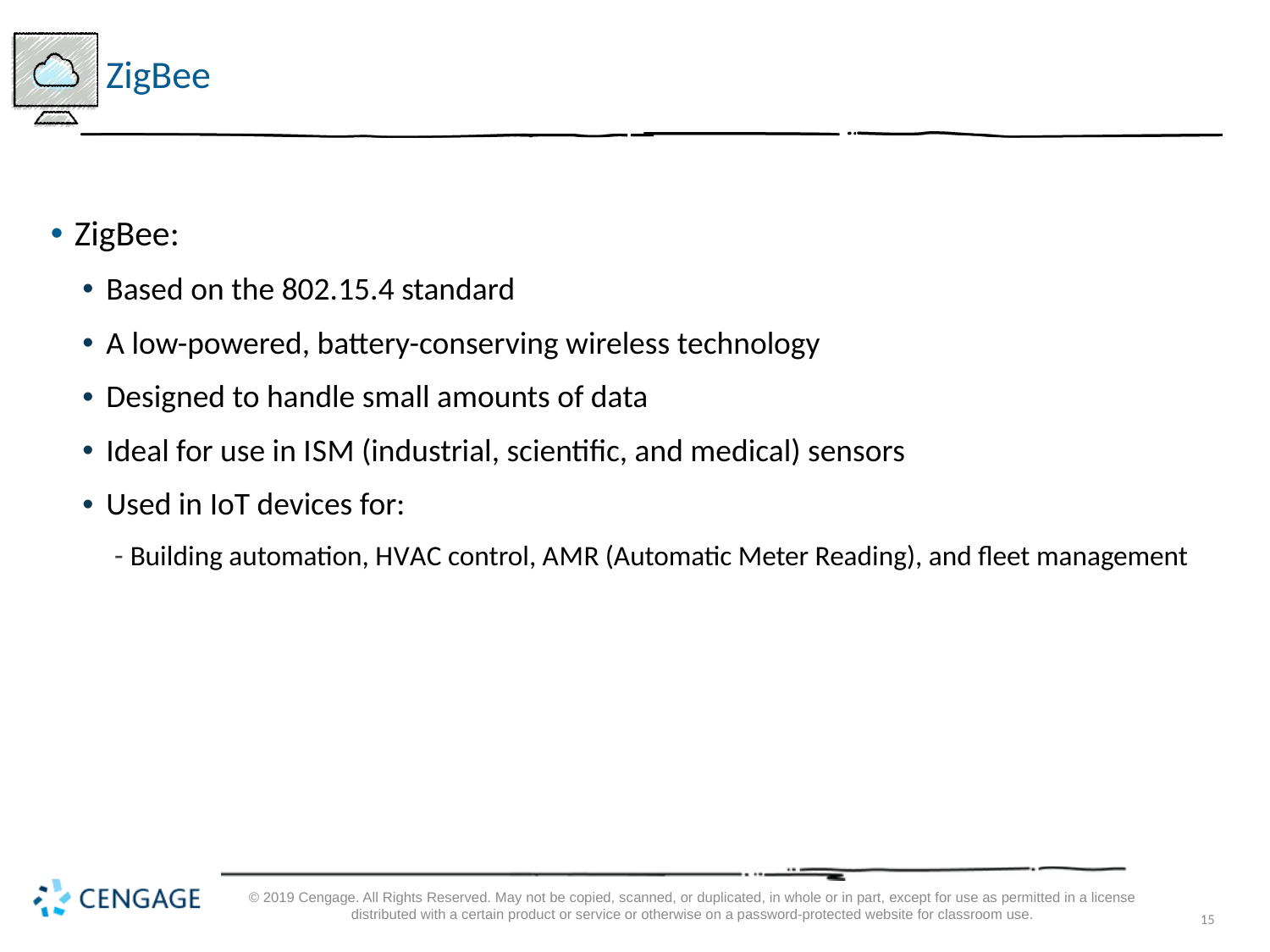

# ZigBee
ZigBee:
Based on the 802.15.4 standard
A low-powered, battery-conserving wireless technology
Designed to handle small amounts of data
Ideal for use in I S M (industrial, scientific, and medical) sensors
Used in IoT devices for:
Building automation, H V A C control, A M R (Automatic Meter Reading), and fleet management
© 2019 Cengage. All Rights Reserved. May not be copied, scanned, or duplicated, in whole or in part, except for use as permitted in a license distributed with a certain product or service or otherwise on a password-protected website for classroom use.